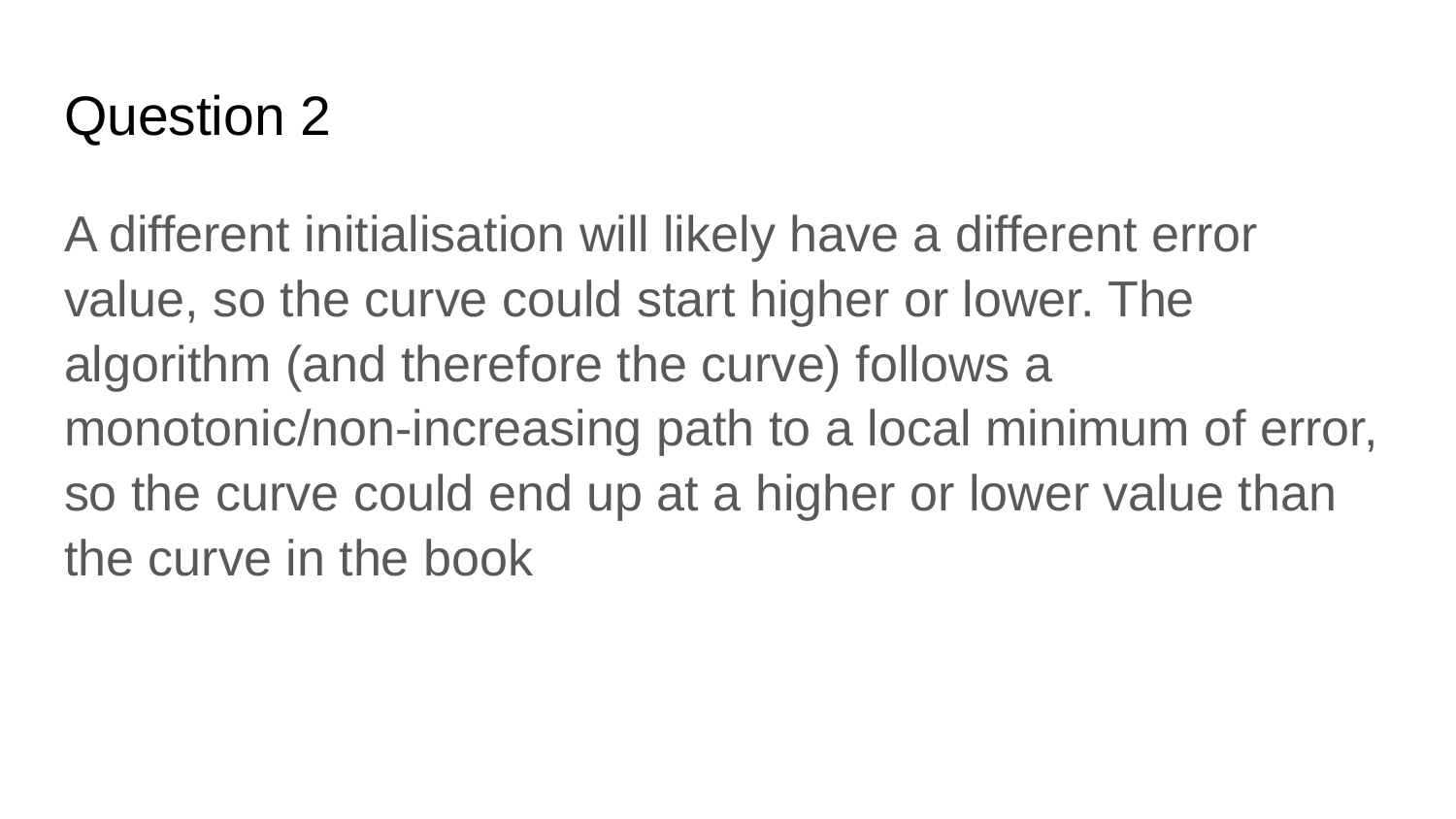

# Question 2
A different initialisation will likely have a different error value, so the curve could start higher or lower. The algorithm (and therefore the curve) follows a monotonic/non-increasing path to a local minimum of error, so the curve could end up at a higher or lower value than the curve in the book